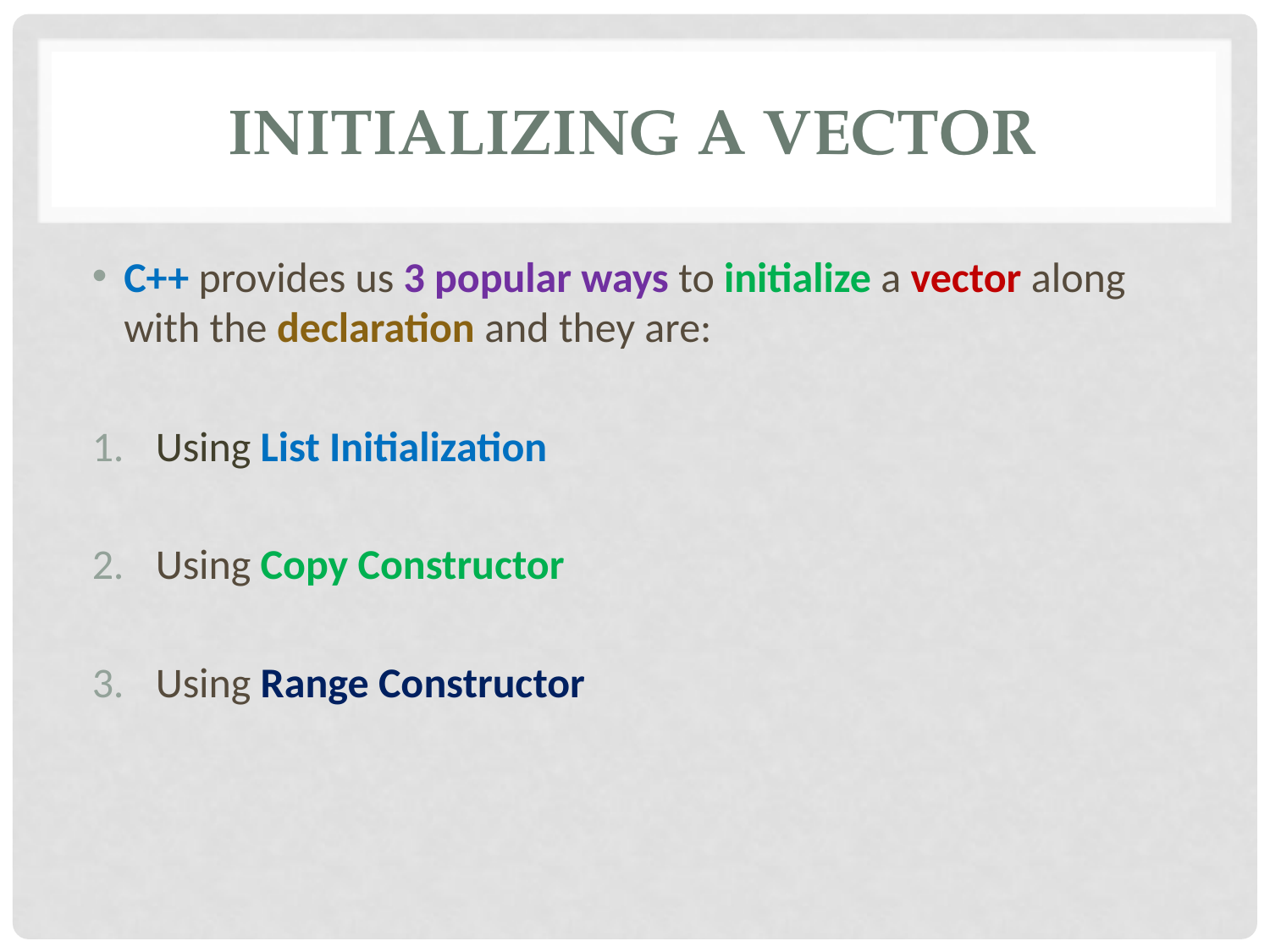

# Initializing a vector
C++ provides us 3 popular ways to initialize a vector along with the declaration and they are:

Using List Initialization

Using Copy Constructor

Using Range Constructor